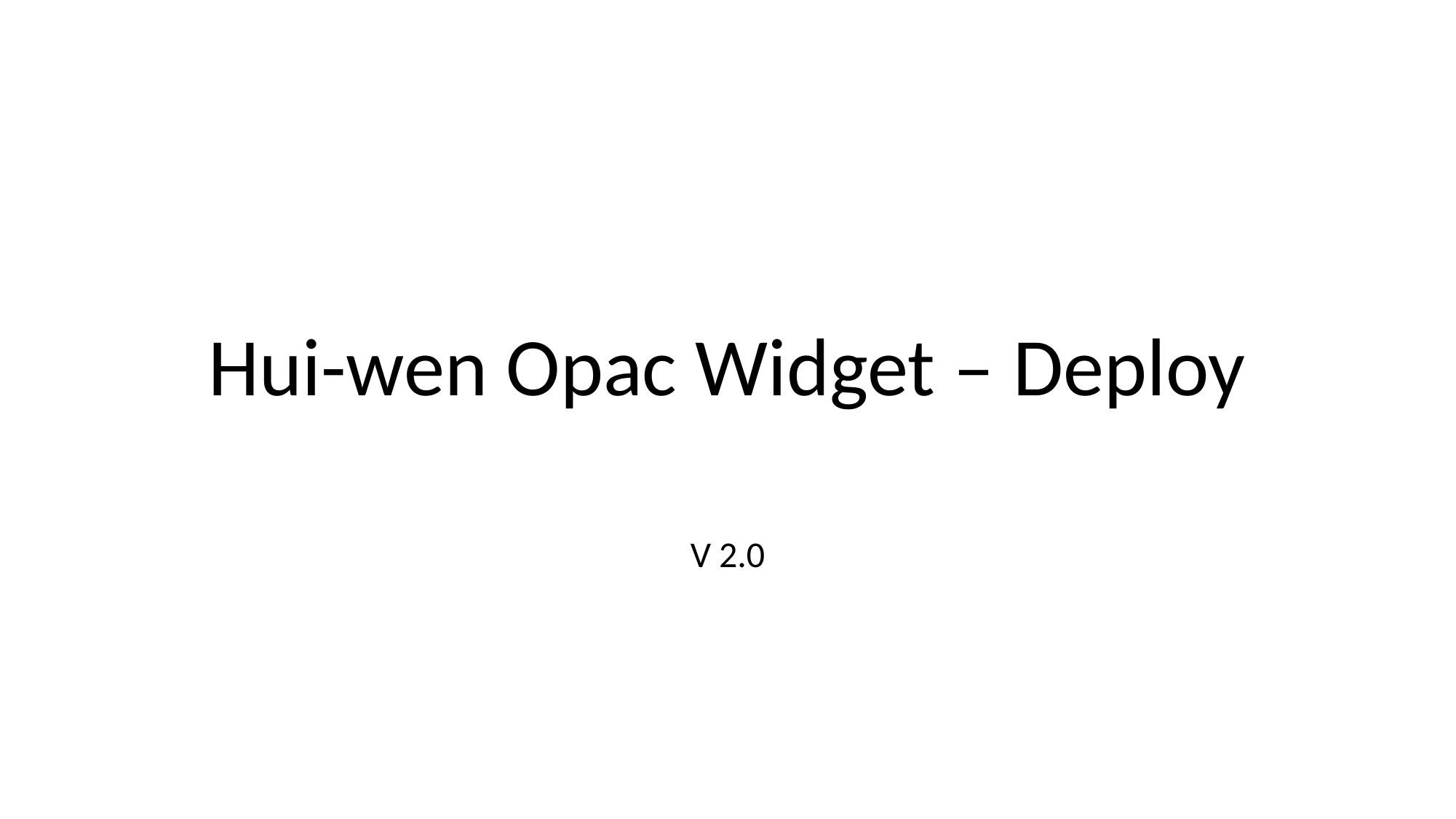

# Hui-wen Opac Widget – Deploy
V 2.0